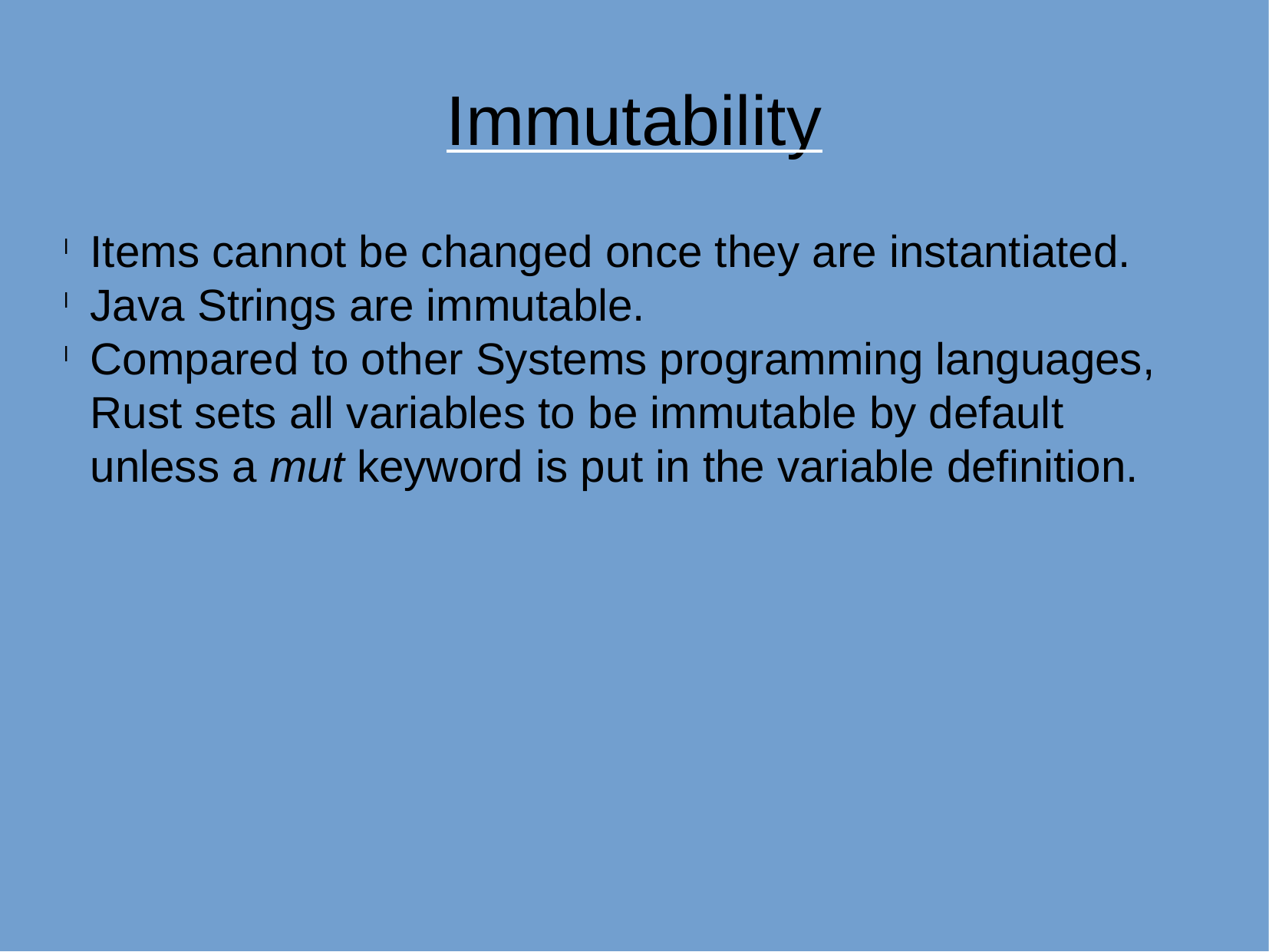

Immutability
Items cannot be changed once they are instantiated.
Java Strings are immutable.
Compared to other Systems programming languages, Rust sets all variables to be immutable by default unless a mut keyword is put in the variable definition.